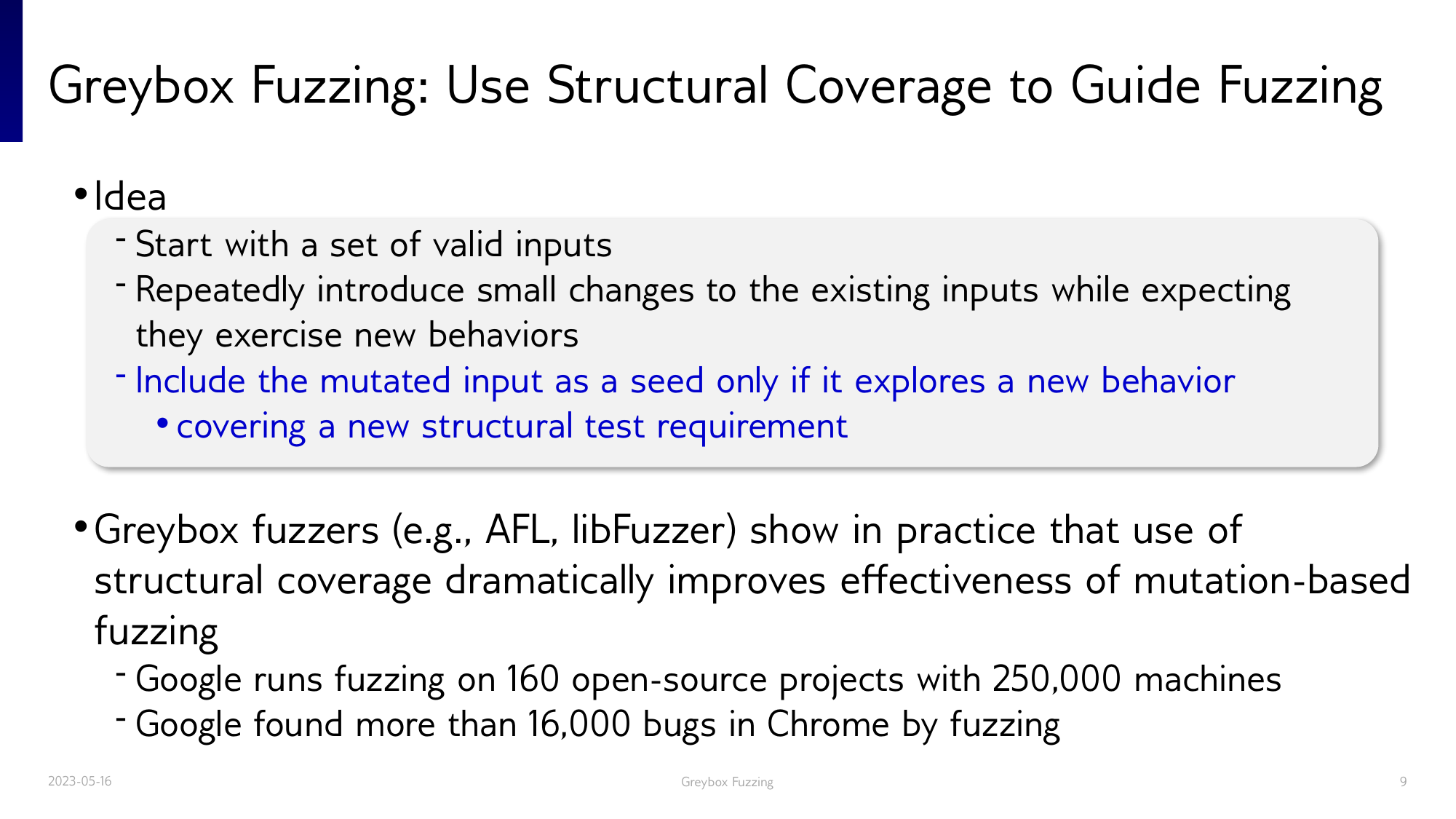

# Greybox Fuzzing: Use Structural Coverage to Guide Fuzzing
Idea
Start with a set of valid inputs
Repeatedly introduce small changes to the existing inputs while expecting
they exercise new behaviors
Include the mutated input as a seed only if it explores a new behavior
covering a new structural test requirement

Greybox fuzzers (e.g., AFL, libFuzzer) show in practice that use of structural coverage dramatically improves effectiveness of mutation-based fuzzing
Google runs fuzzing on 160 open-source projects with 250,000 machines
Google found more than 16,000 bugs in Chrome by fuzzing

2023-05-16
Greybox Fuzzing
9